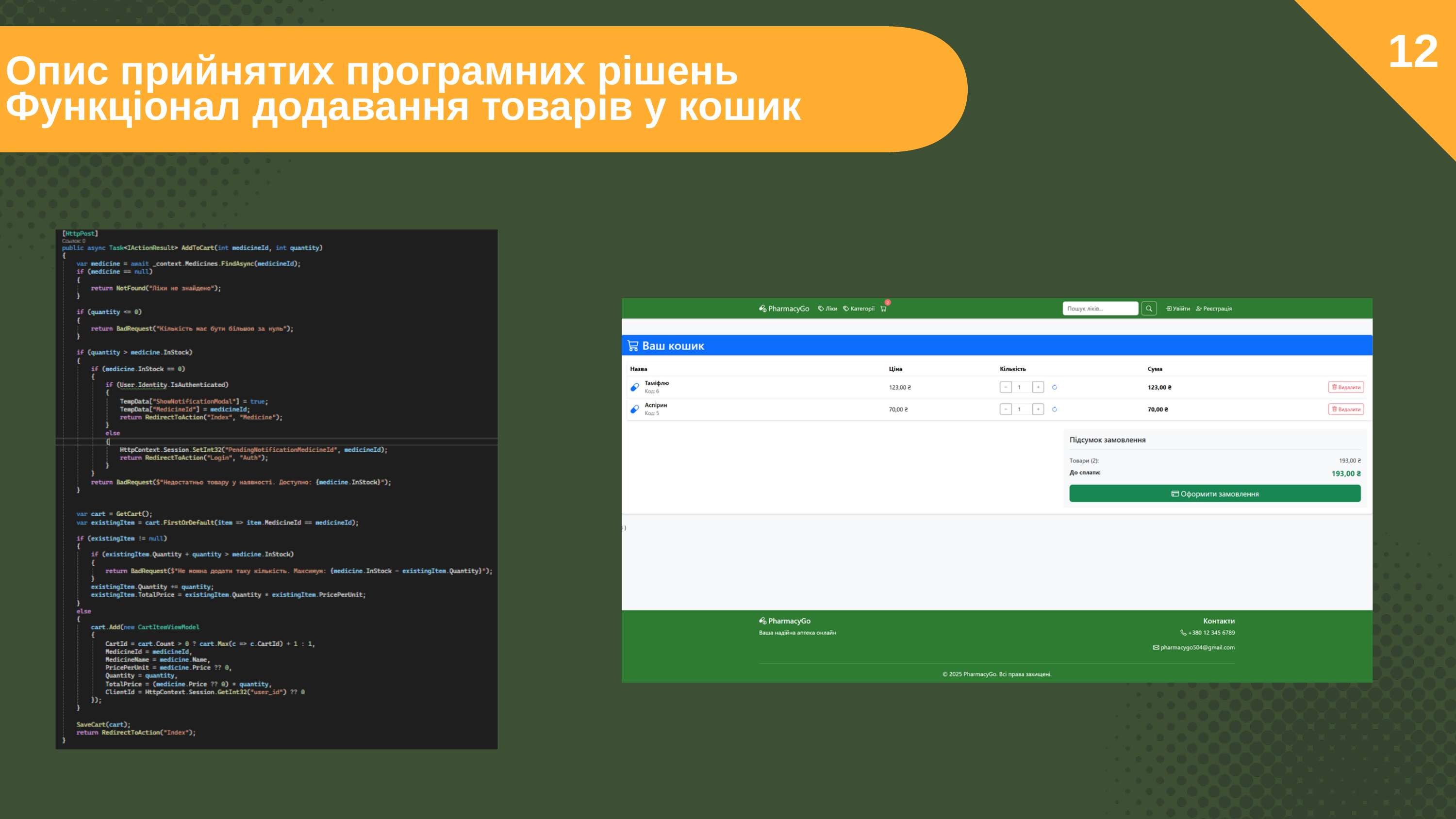

12
Опис прийнятих програмних рішень
Функціонал додавання товарів у кошик